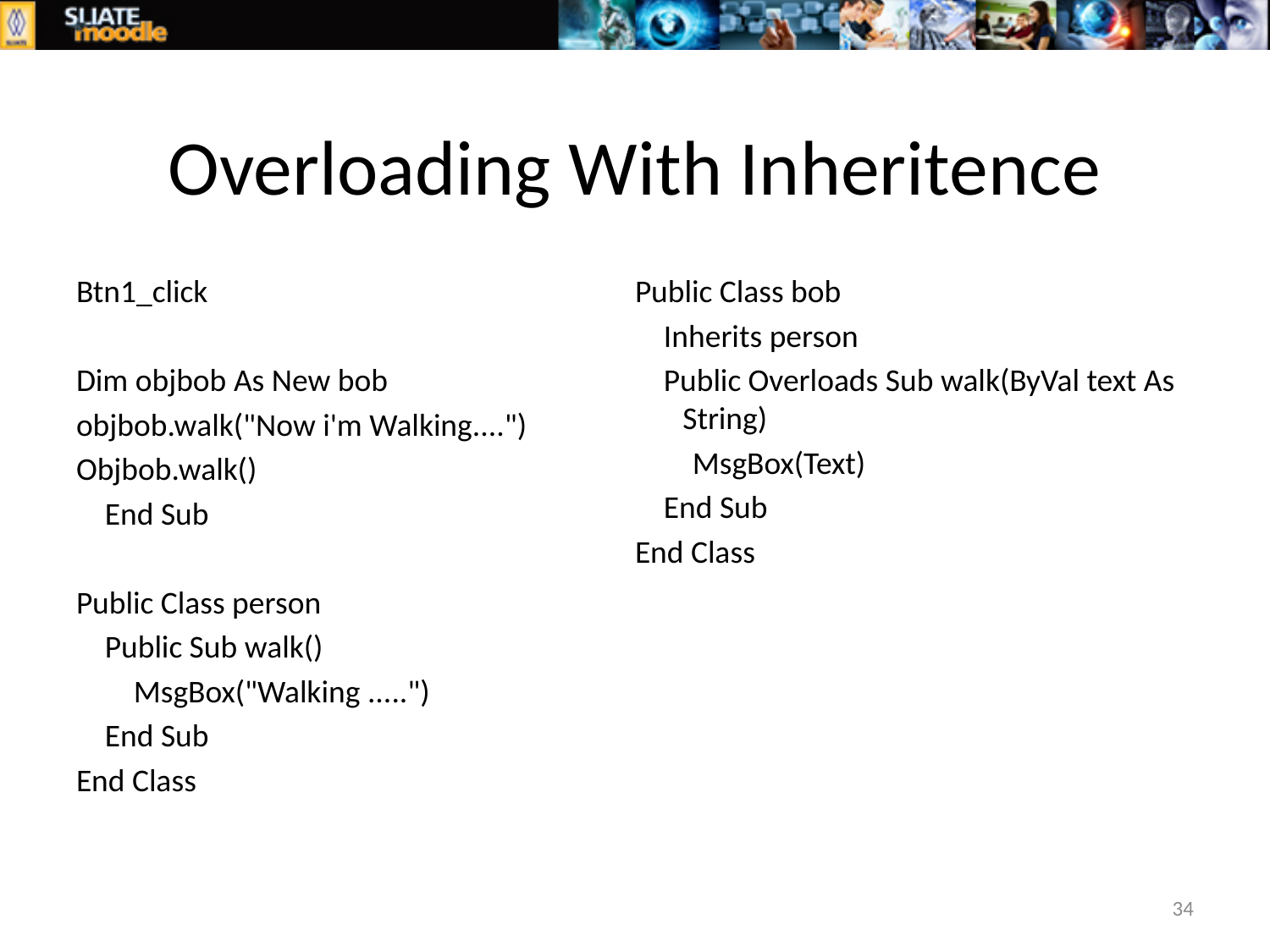

# Overloading With Inheritence
Btn1_click

Dim objbob As New bob
objbob.walk("Now i'm Walking....")
Objbob.walk()
    End Sub

Public Class person
    Public Sub walk()
        MsgBox("Walking .....")
    End Sub
End Class

Public Class bob
    Inherits person
    Public Overloads Sub walk(ByVal text As String)
        MsgBox(Text)
    End Sub
End Class

34